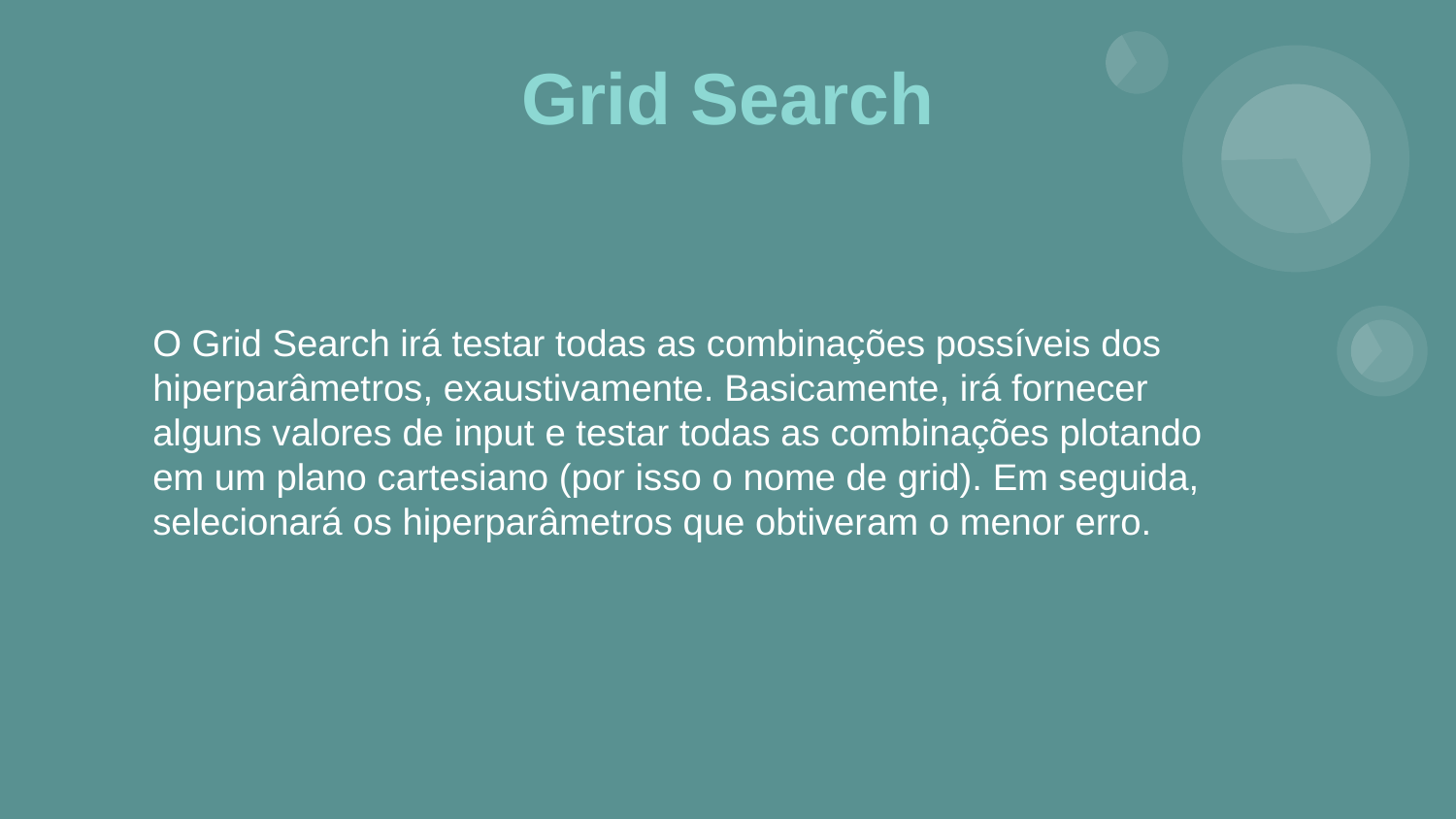

Grid Search
# O Grid Search irá testar todas as combinações possíveis dos hiperparâmetros, exaustivamente. Basicamente, irá fornecer alguns valores de input e testar todas as combinações plotando em um plano cartesiano (por isso o nome de grid). Em seguida, selecionará os hiperparâmetros que obtiveram o menor erro.